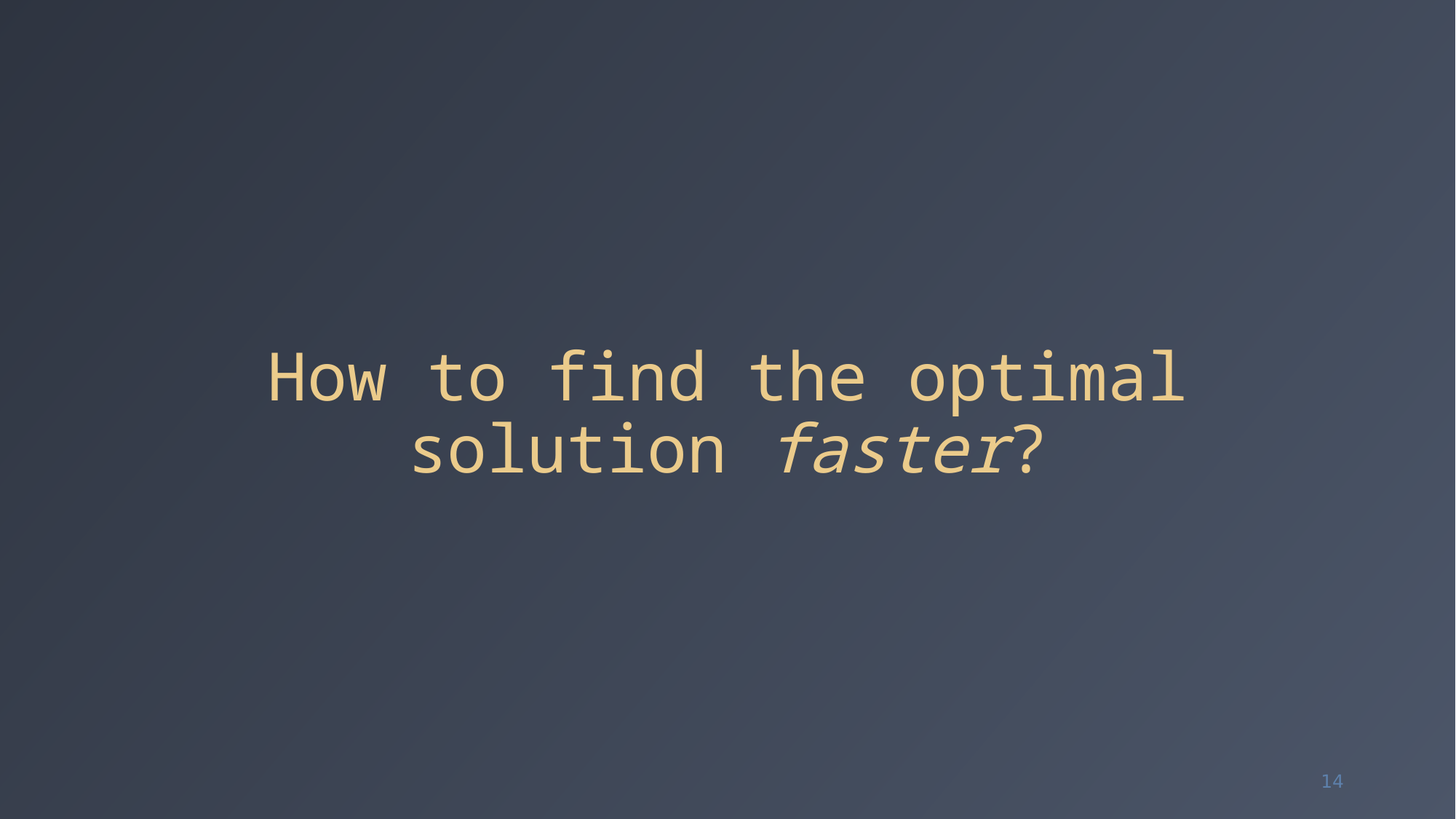

# How to find the optimal solution faster?
14